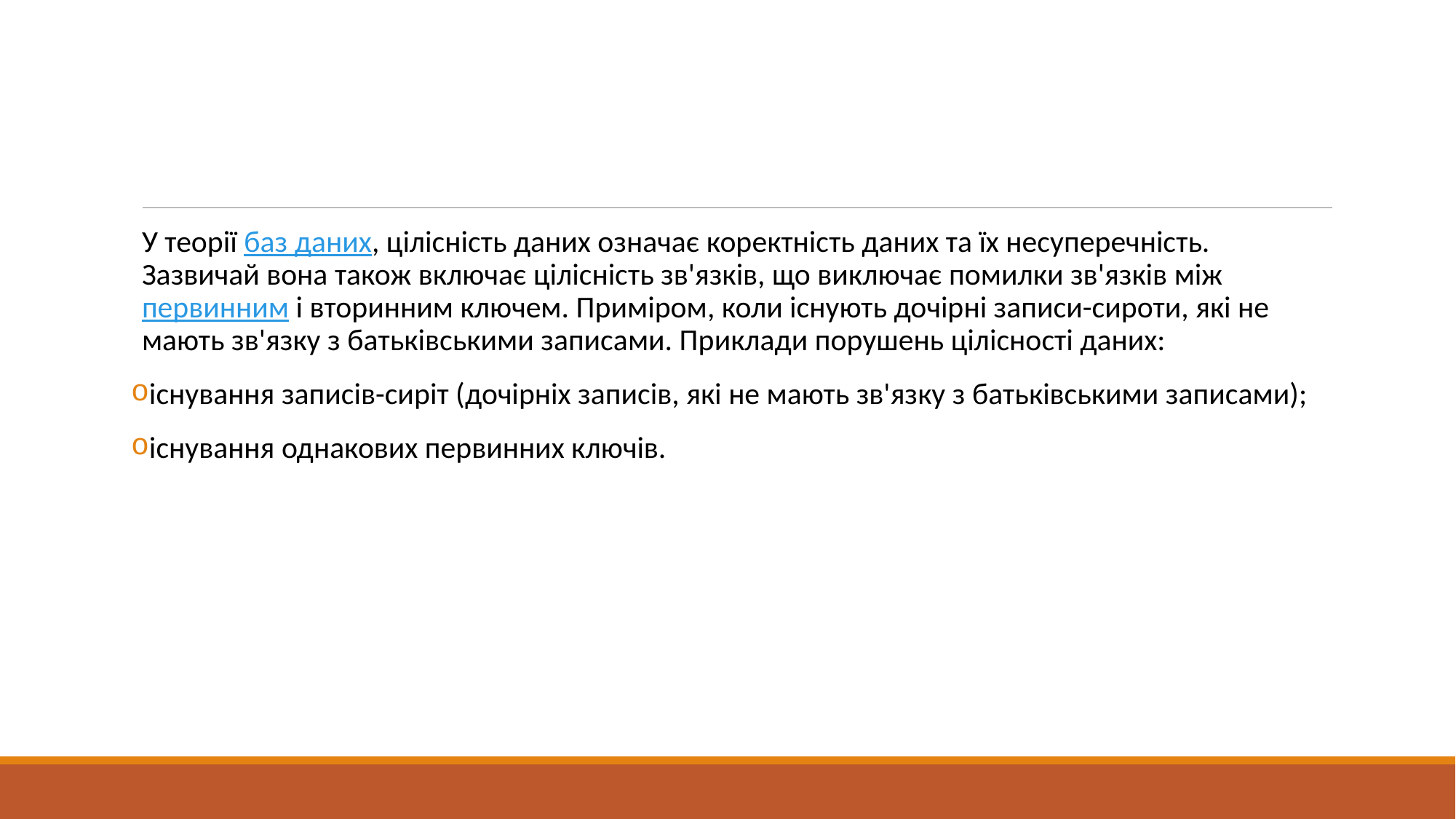

#
У теорії баз даних, цілісність даних означає коректність даних та їх несуперечність. Зазвичай вона також включає цілісність зв'язків, що виключає помилки зв'язків між первинним і вторинним ключем. Приміром, коли існують дочірні записи-сироти, які не мають зв'язку з батьківськими записами. Приклади порушень цілісності даних:
існування записів-сиріт (дочірніх записів, які не мають зв'язку з батьківськими записами);
існування однакових первинних ключів.